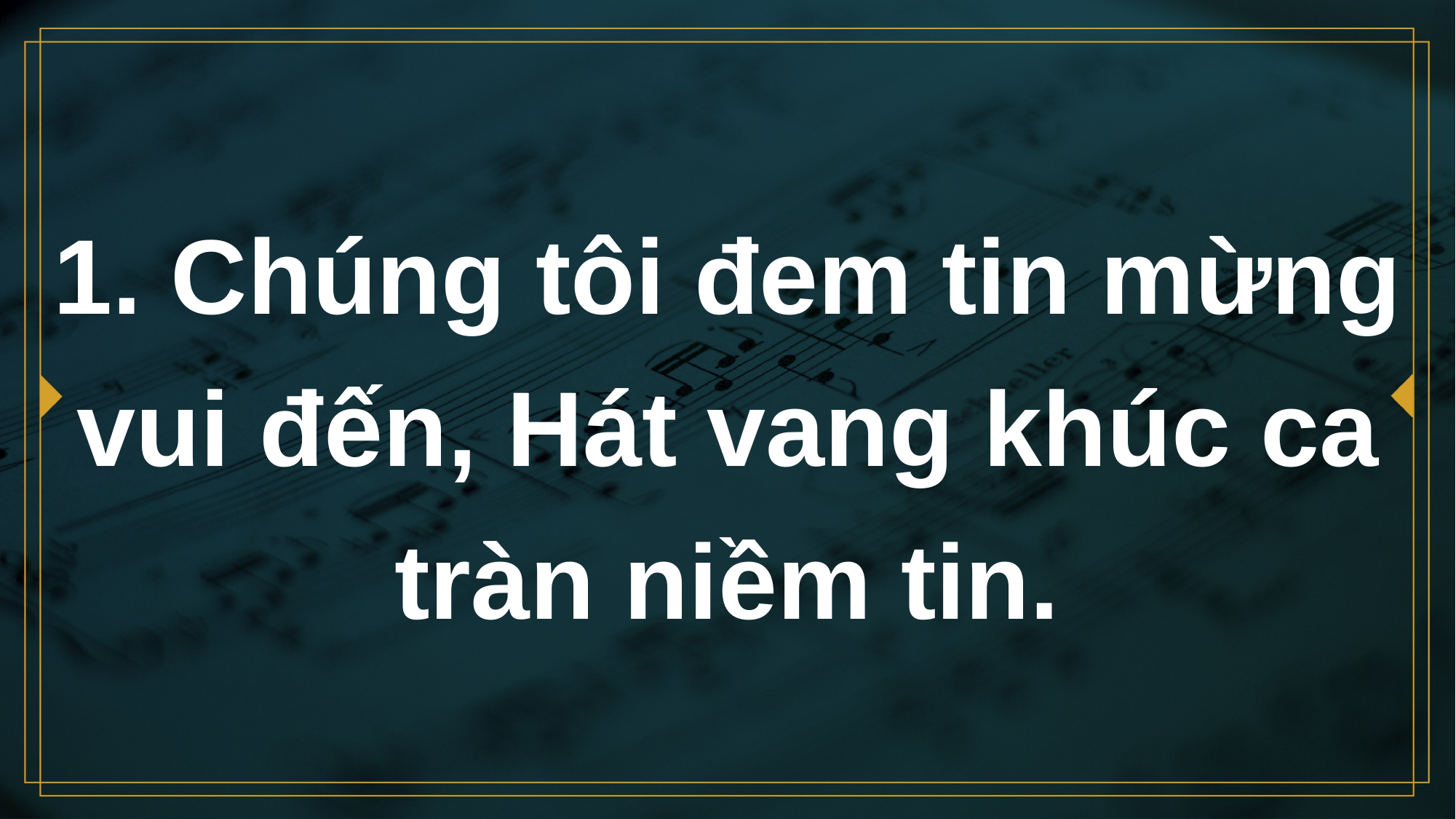

# 1. Chúng tôi đem tin mừng vui đến, Hát vang khúc ca tràn niềm tin.